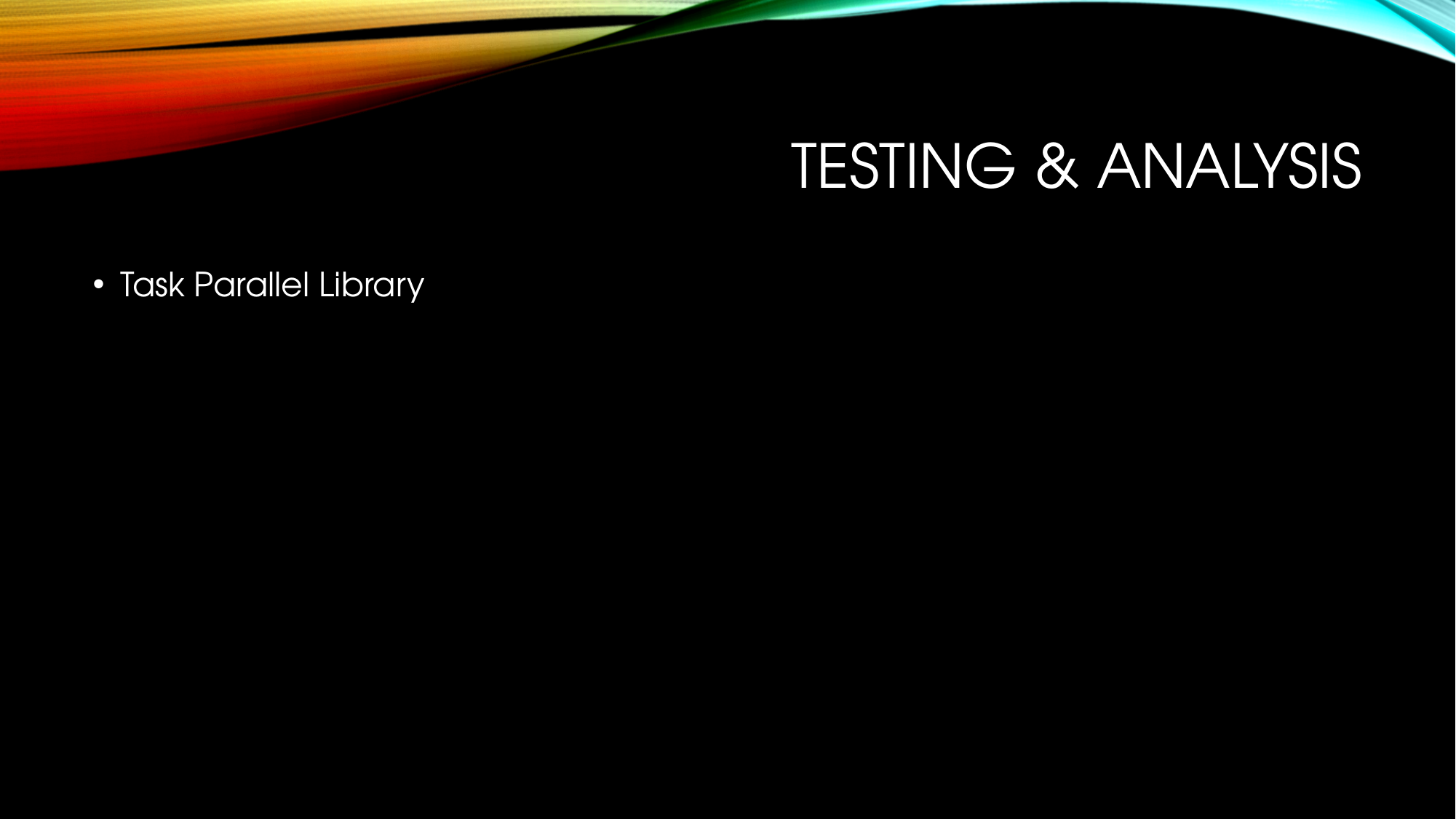

# Testing & Analysis
Task Parallel Library